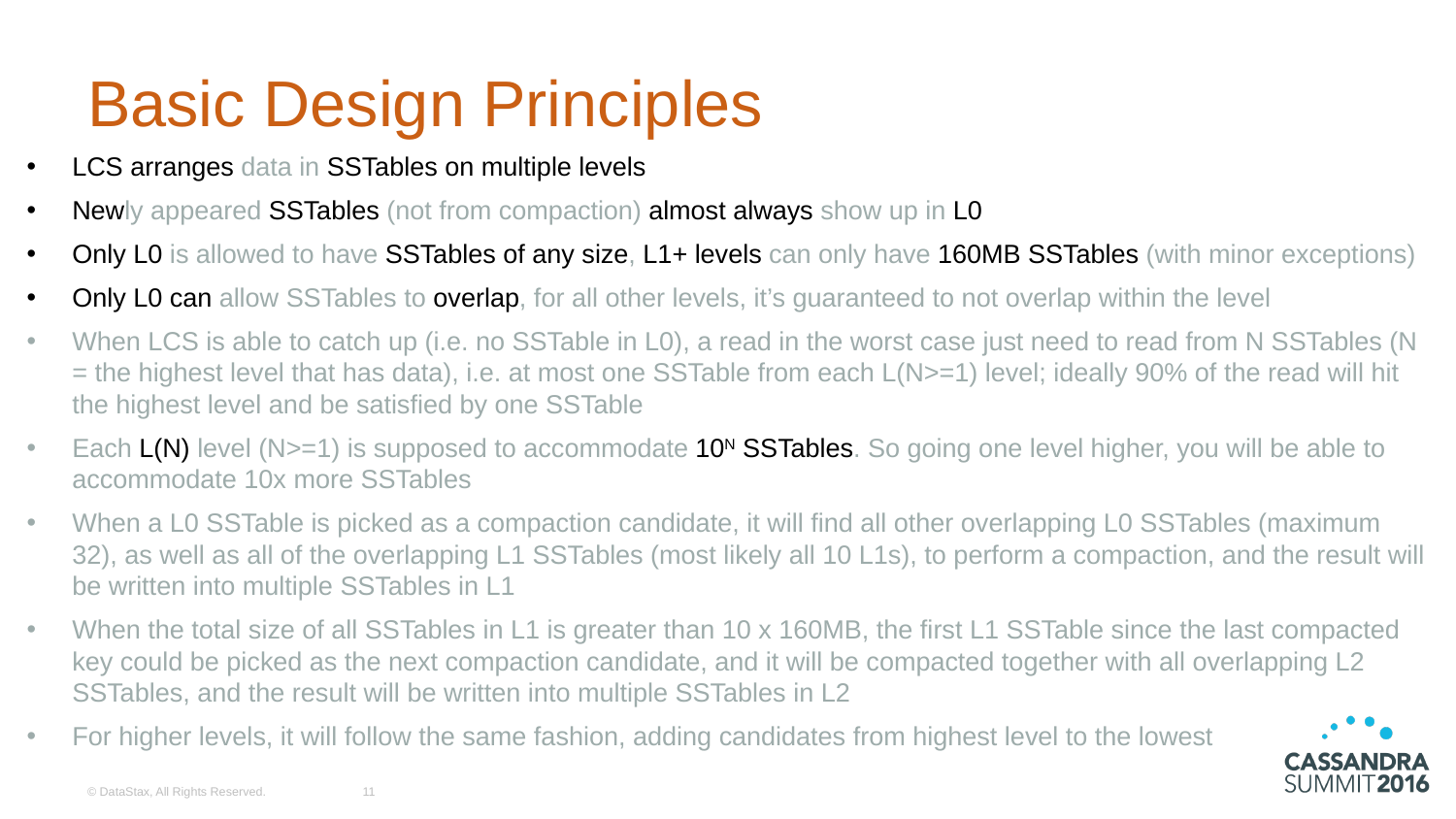

# Basic Design Principles
LCS arranges data in SSTables on multiple levels
Newly appeared SSTables (not from compaction) almost always show up in L0
Only L0 is allowed to have SSTables of any size, L1+ levels can only have 160MB SSTables (with minor exceptions)
Only L0 can allow SSTables to overlap, for all other levels, it’s guaranteed to not overlap within the level
When LCS is able to catch up (i.e. no SSTable in L0), a read in the worst case just need to read from N SSTables (N = the highest level that has data), i.e. at most one SSTable from each L(N>=1) level; ideally 90% of the read will hit the highest level and be satisfied by one SSTable
Each L(N) level (N>=1) is supposed to accommodate 10N SSTables. So going one level higher, you will be able to accommodate 10x more SSTables
When a L0 SSTable is picked as a compaction candidate, it will find all other overlapping L0 SSTables (maximum 32), as well as all of the overlapping L1 SSTables (most likely all 10 L1s), to perform a compaction, and the result will be written into multiple SSTables in L1
When the total size of all SSTables in L1 is greater than 10 x 160MB, the first L1 SSTable since the last compacted key could be picked as the next compaction candidate, and it will be compacted together with all overlapping L2 SSTables, and the result will be written into multiple SSTables in L2
For higher levels, it will follow the same fashion, adding candidates from highest level to the lowest

© DataStax, All Rights Reserved.
11